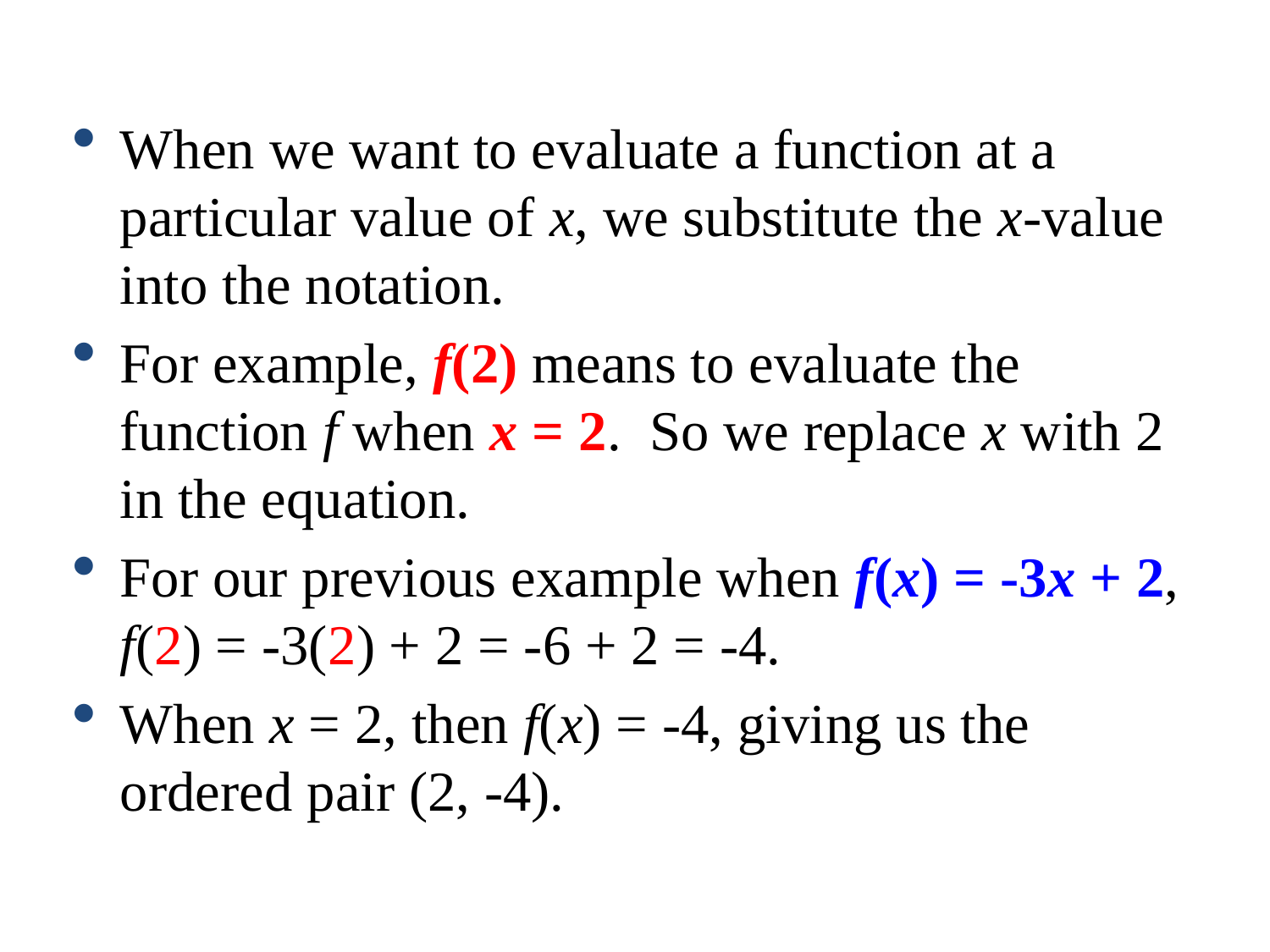

When we want to evaluate a function at a particular value of x, we substitute the x-value into the notation.
For example, f(2) means to evaluate the function f when x = 2.  So we replace x with 2 in the equation.
For our previous example when f(x) = -3x + 2, f(2) = -3(2) + 2 = -6 + 2 = -4.
When x = 2, then f(x) = -4, giving us the ordered pair (2, -4).